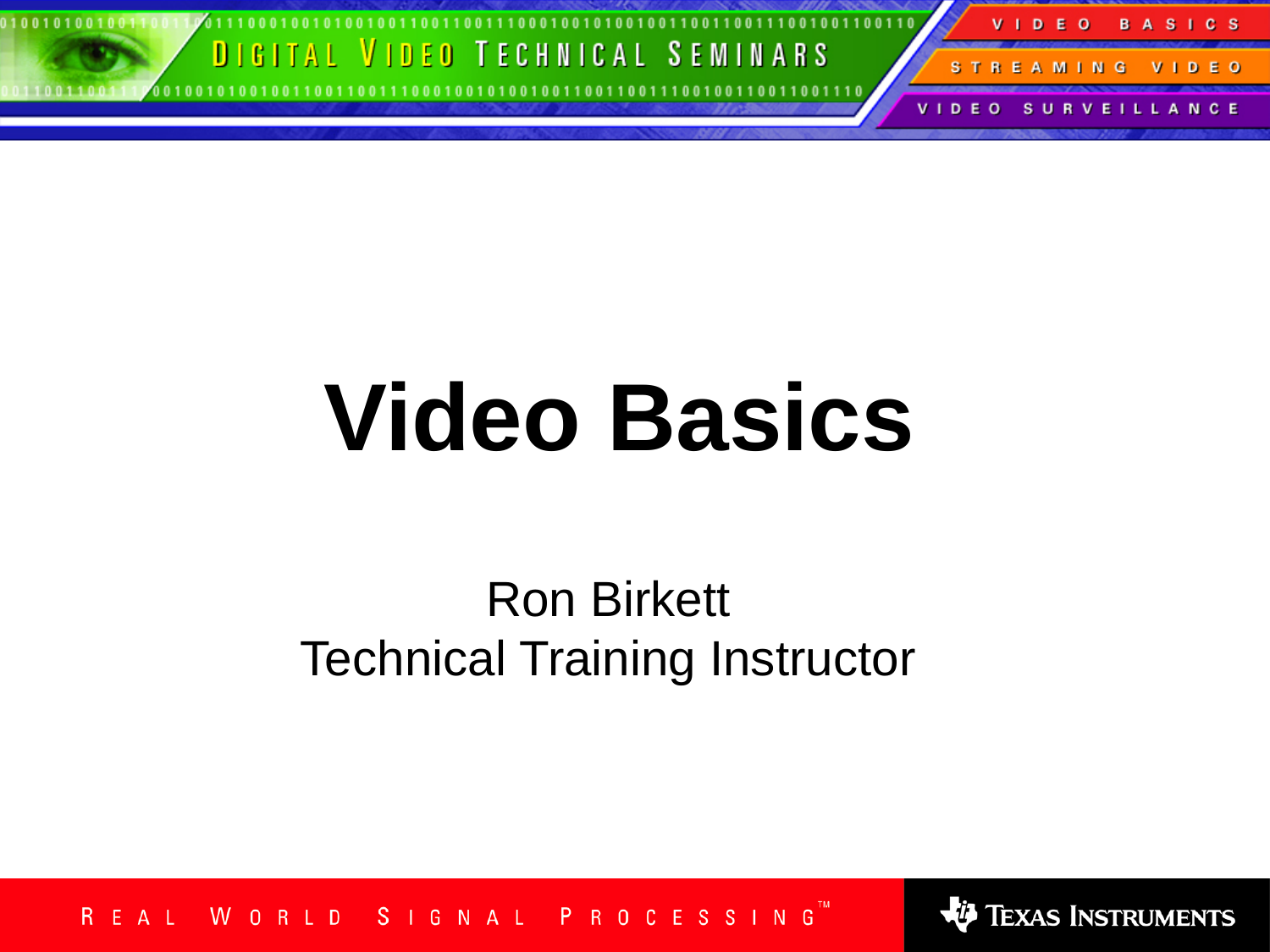

Video Basics
Ron Birkett
Technical Training Instructor